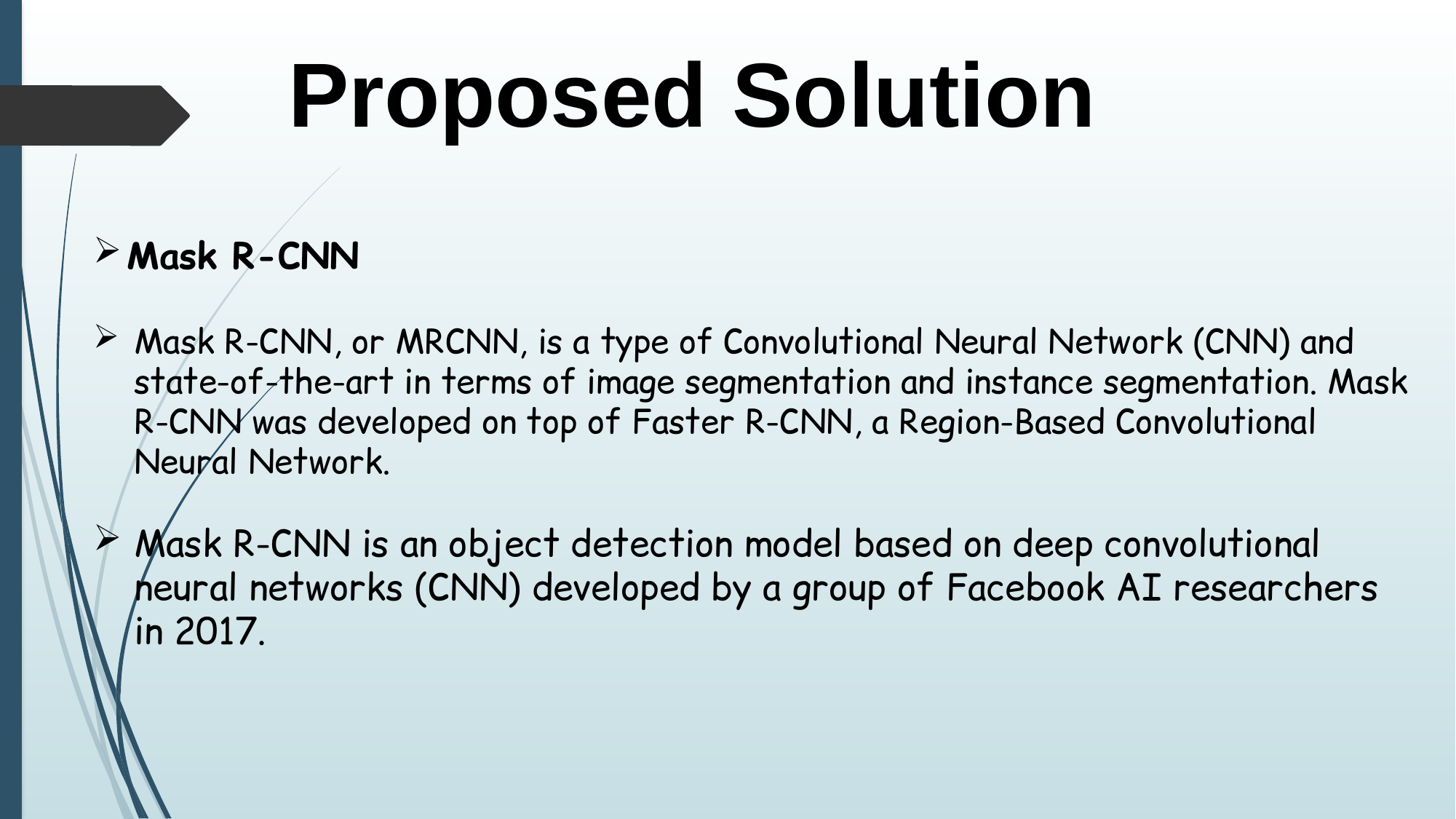

Proposed Solution
Mask R-CNN

Mask R-CNN, or MRCNN, is a type of Convolutional Neural Network (CNN) and state-of-the-art in terms of image segmentation and instance segmentation. Mask R-CNN was developed on top of Faster R-CNN, a Region-Based Convolutional Neural Network.

Mask R-CNN is an object detection model based on deep convolutional neural networks (CNN) developed by a group of Facebook AI researchers in 2017.